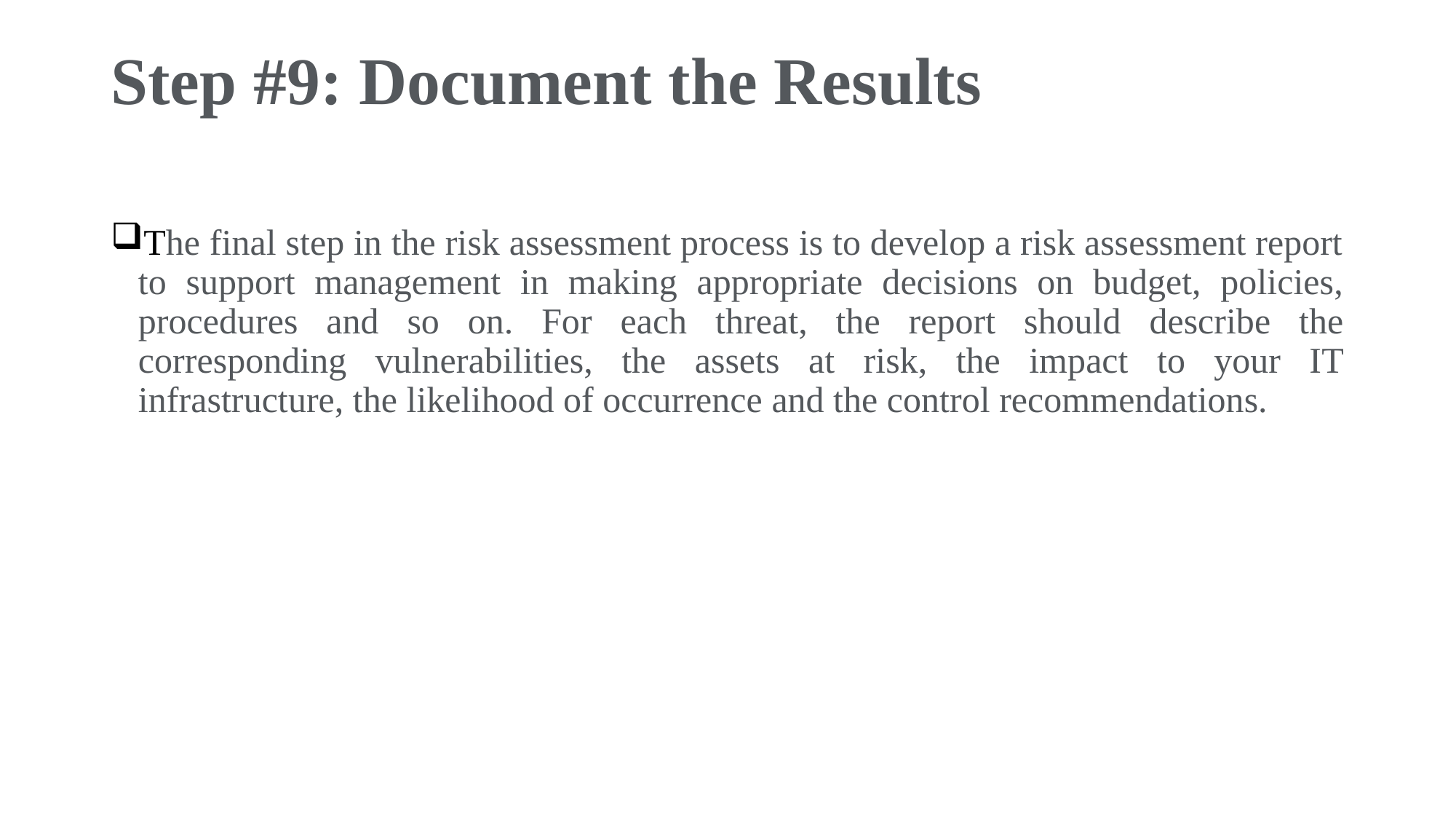

# Step #9: Document the Results
The final step in the risk assessment process is to develop a risk assessment report to support management in making appropriate decisions on budget, policies, procedures and so on. For each threat, the report should describe the corresponding vulnerabilities, the assets at risk, the impact to your IT infrastructure, the likelihood of occurrence and the control recommendations.